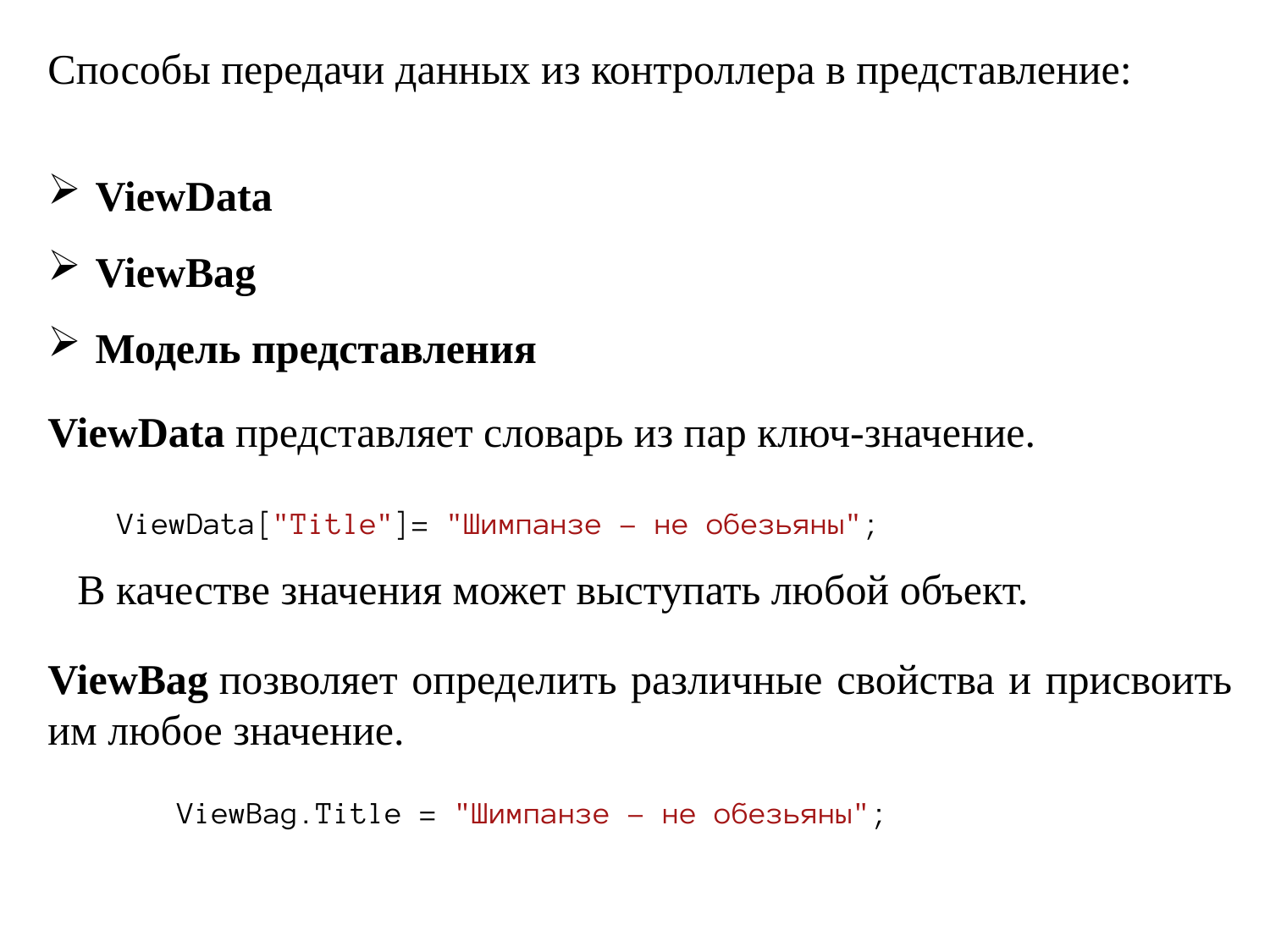

Cпособы передачи данных из контроллера в представление:

ViewData
ViewBag
Модель представления

ViewData представляет словарь из пар ключ-значение.
ViewData["Title"]= "Шимпанзе - не обезьяны";
В качестве значения может выступать любой объект.
ViewBag позволяет определить различные свойства и присвоить им любое значение.
ViewBag.Title = "Шимпанзе - не обезьяны";